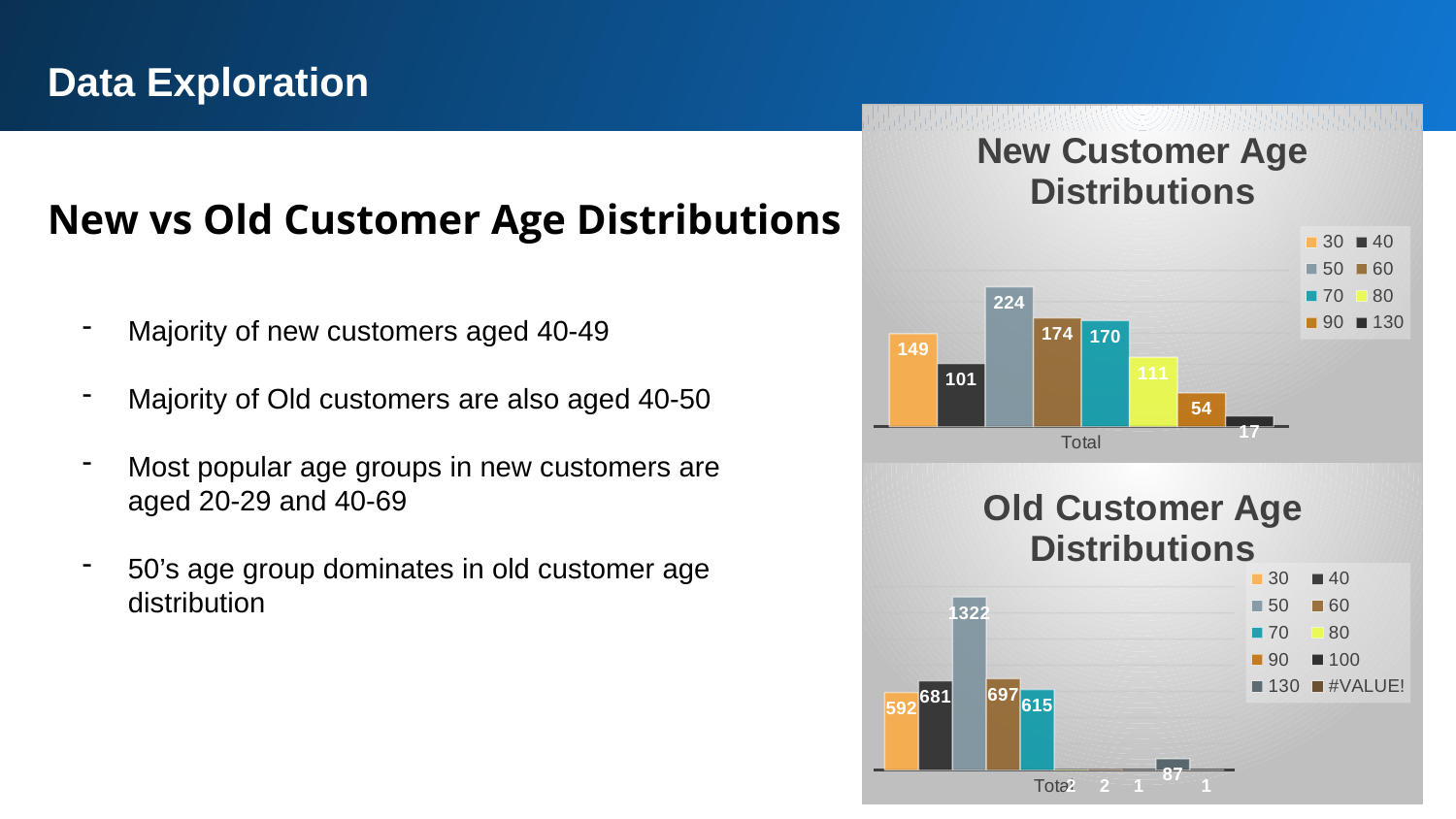

Data Exploration

### Chart: New Customer Age Distributions

| Category | 30 | 40 | 50 | 60 | 70 | 80 | 90 | 130 |
|---|---|---|---|---|---|---|---|---|
| Total | 149.0 | 101.0 | 224.0 | 174.0 | 170.0 | 111.0 | 54.0 | 17.0 |
New vs Old Customer Age Distributions
Majority of new customers aged 40-49

Majority of Old customers are also aged 40-50

Most popular age groups in new customers are aged 20-29 and 40-69

50’s age group dominates in old customer age distribution

### Chart: Old Customer Age Distributions

| Category | 30 | 40 | 50 | 60 | 70 | 80 | 90 | 100 | 130 | #VALUE! |
|---|---|---|---|---|---|---|---|---|---|---|
| Total | 592.0 | 681.0 | 1322.0 | 697.0 | 615.0 | 2.0 | 2.0 | 1.0 | 87.0 | 1.0 |